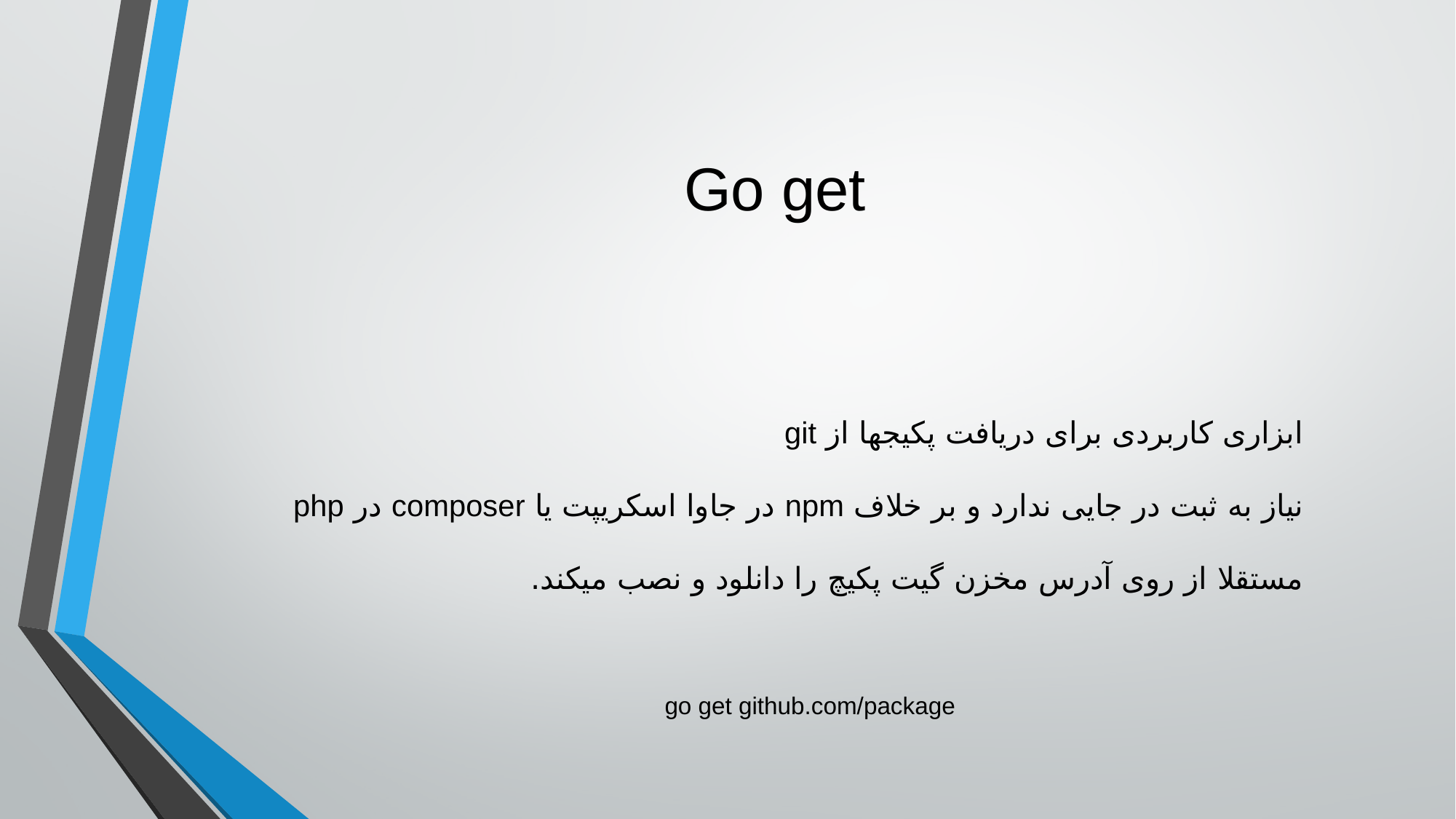

# Go get
ابزاری کاربردی برای دریافت پکیجها از git
نیاز به ثبت در جایی ندارد و بر خلاف npm در جاوا اسکریپت یا composer در php مستقلا از روی آدرس مخزن گیت پکیچ را دانلود و نصب میکند.
go get github.com/package